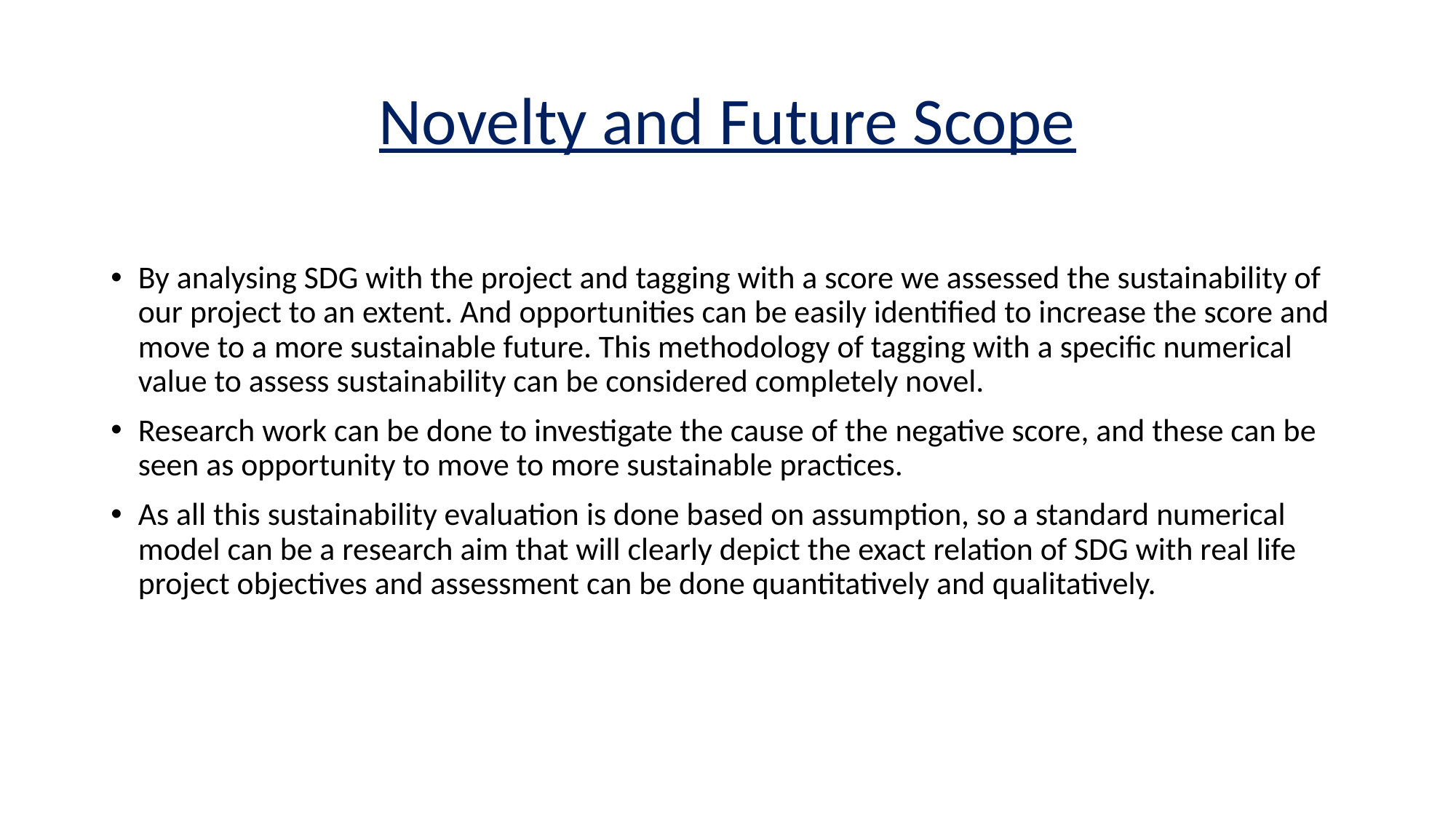

# Novelty and Future Scope
By analysing SDG with the project and tagging with a score we assessed the sustainability of our project to an extent. And opportunities can be easily identified to increase the score and move to a more sustainable future. This methodology of tagging with a specific numerical value to assess sustainability can be considered completely novel.
Research work can be done to investigate the cause of the negative score, and these can be seen as opportunity to move to more sustainable practices.
As all this sustainability evaluation is done based on assumption, so a standard numerical model can be a research aim that will clearly depict the exact relation of SDG with real life project objectives and assessment can be done quantitatively and qualitatively.